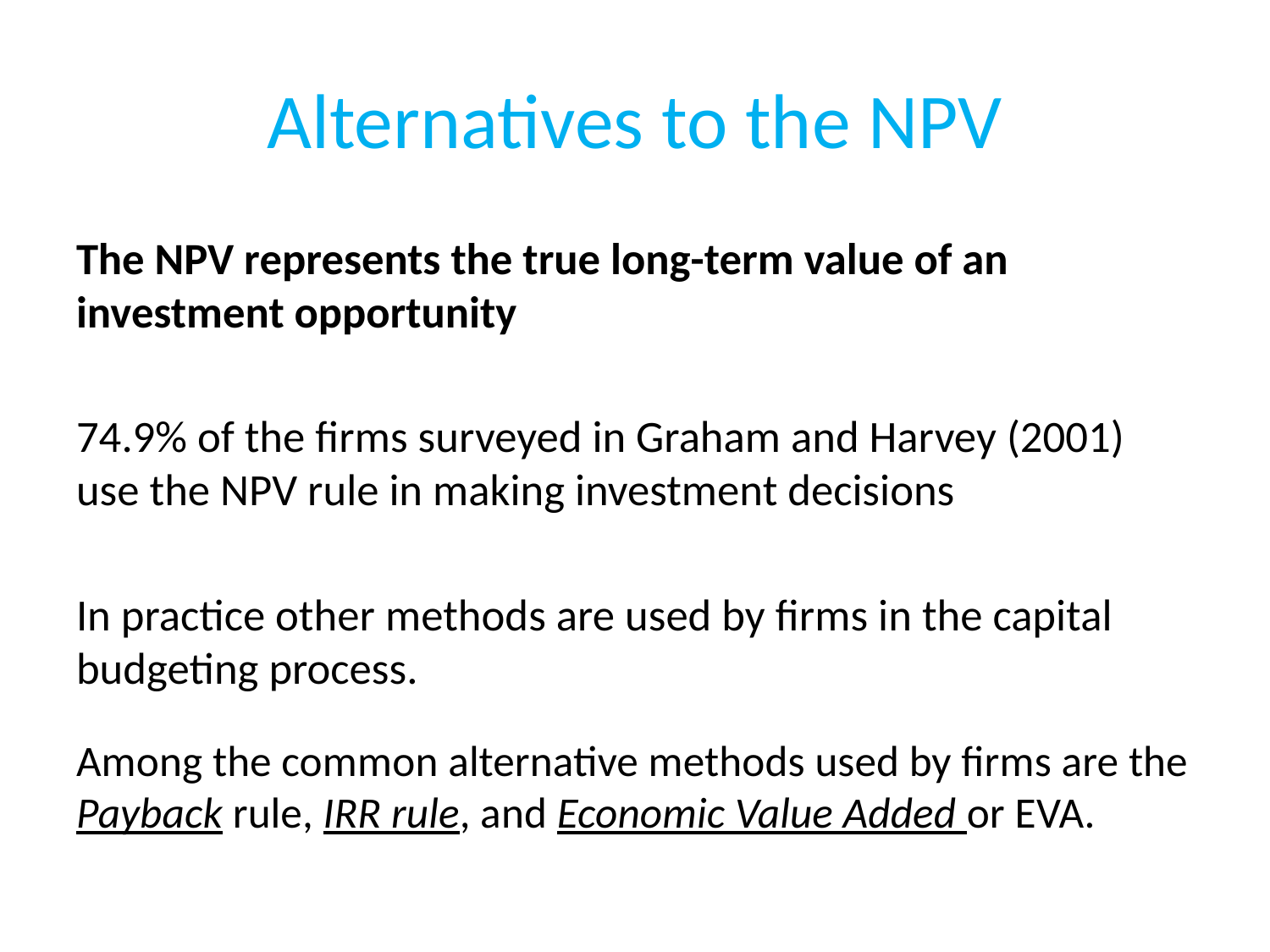

# Alternatives to the NPV
The NPV represents the true long-term value of an investment opportunity

74.9% of the firms surveyed in Graham and Harvey (2001) use the NPV rule in making investment decisions

In practice other methods are used by firms in the capital budgeting process.

Among the common alternative methods used by firms are the Payback rule, IRR rule, and Economic Value Added or EVA.